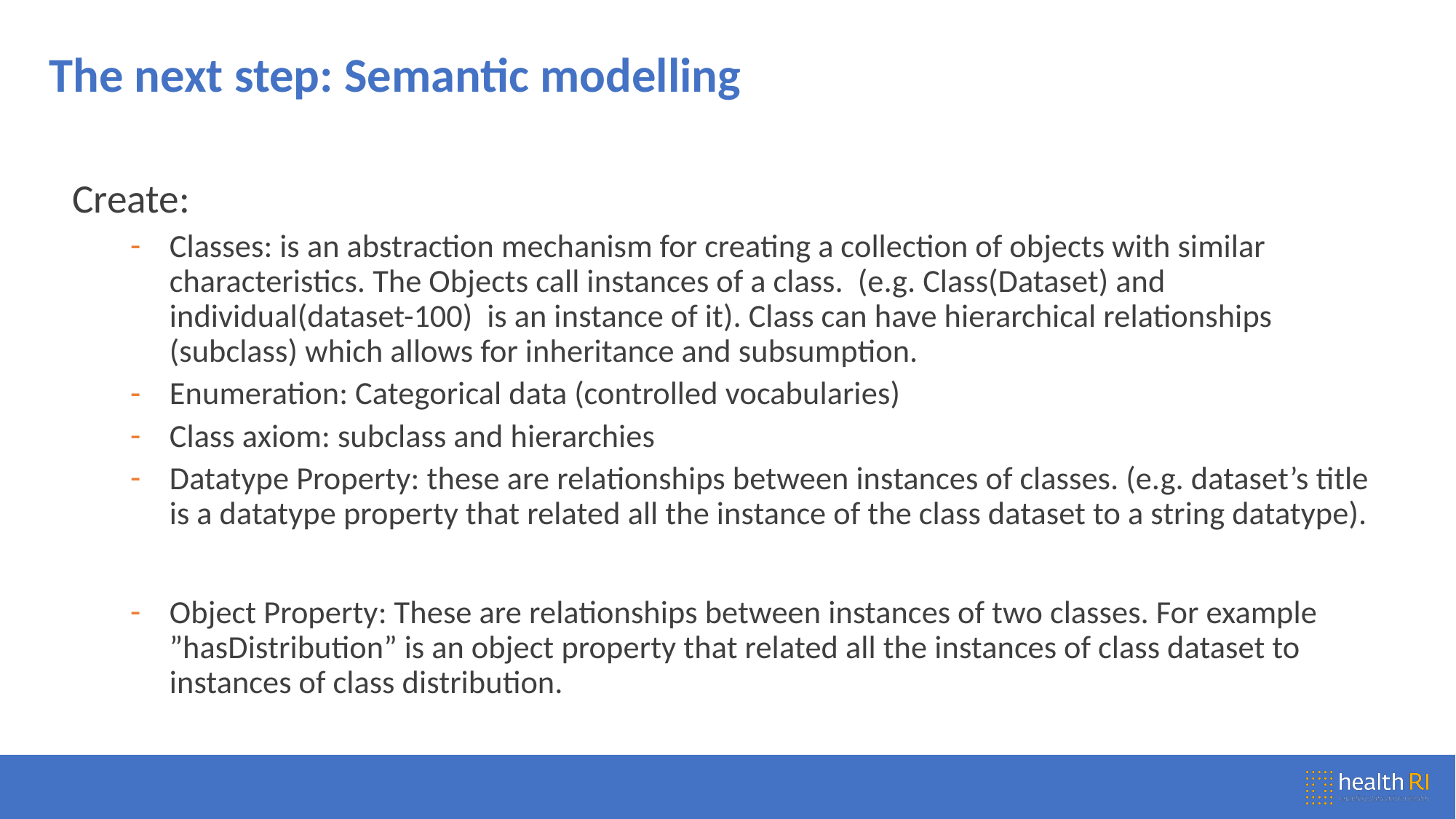

# The next step: Semantic modelling
Create:
Classes: is an abstraction mechanism for creating a collection of objects with similar characteristics. The Objects call instances of a class.  (e.g. Class(Dataset) and individual(dataset-100)  is an instance of it). Class can have hierarchical relationships (subclass) which allows for inheritance and subsumption.
Enumeration: Categorical data (controlled vocabularies)
Class axiom: subclass and hierarchies
Datatype Property: these are relationships between instances of classes. (e.g. dataset’s title is a datatype property that related all the instance of the class dataset to a string datatype).

Object Property: These are relationships between instances of two classes. For example ”hasDistribution” is an object property that related all the instances of class dataset to instances of class distribution.